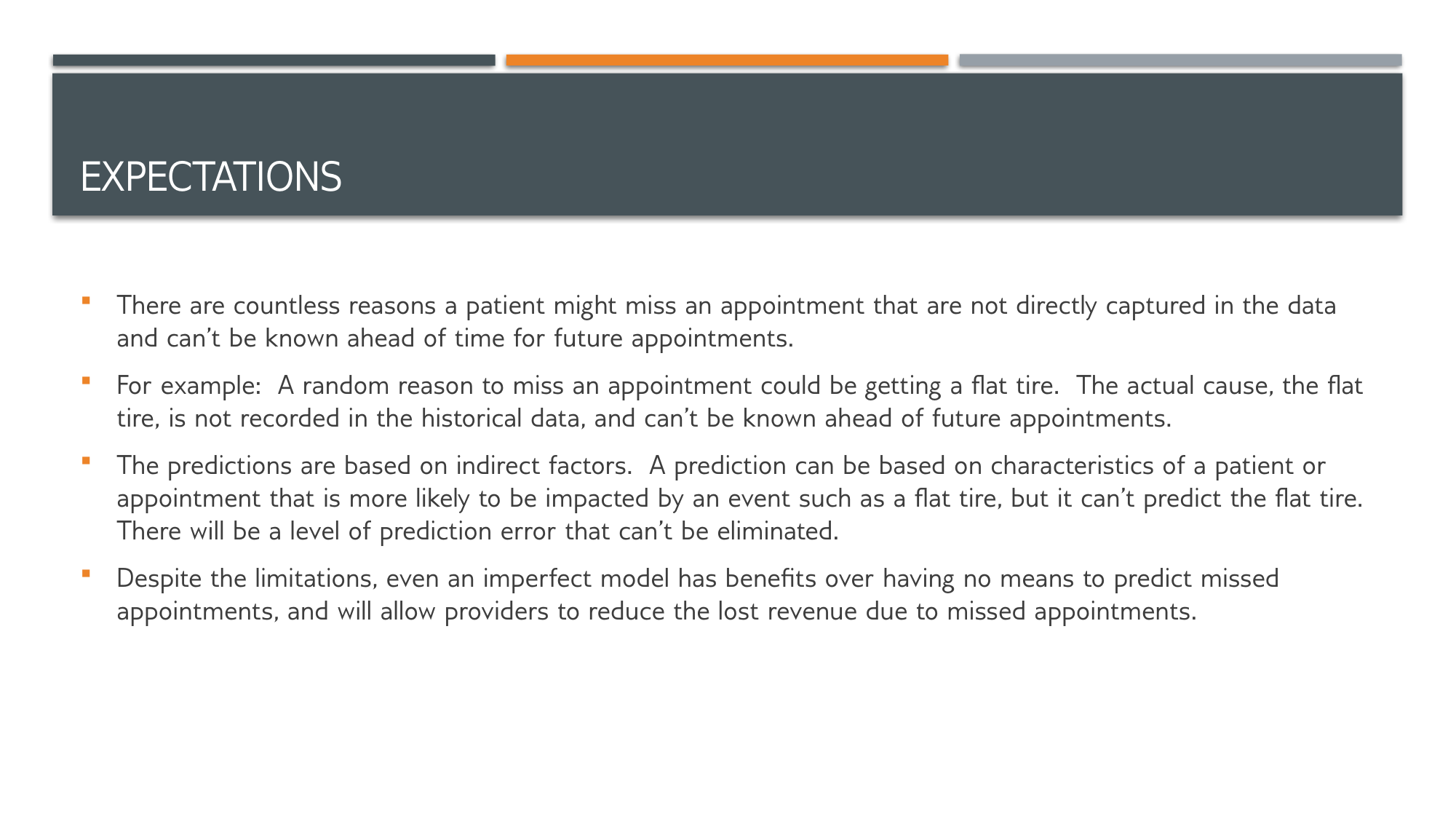

# Expectations
There are countless reasons a patient might miss an appointment that are not directly captured in the data and can’t be known ahead of time for future appointments.
For example:  A random reason to miss an appointment could be getting a flat tire.  The actual cause, the flat tire, is not recorded in the historical data, and can’t be known ahead of future appointments.
The predictions are based on indirect factors.  A prediction can be based on characteristics of a patient or appointment that is more likely to be impacted by an event such as a flat tire, but it can’t predict the flat tire.  There will be a level of prediction error that can’t be eliminated.
Despite the limitations, even an imperfect model has benefits over having no means to predict missed appointments, and will allow providers to reduce the lost revenue due to missed appointments.